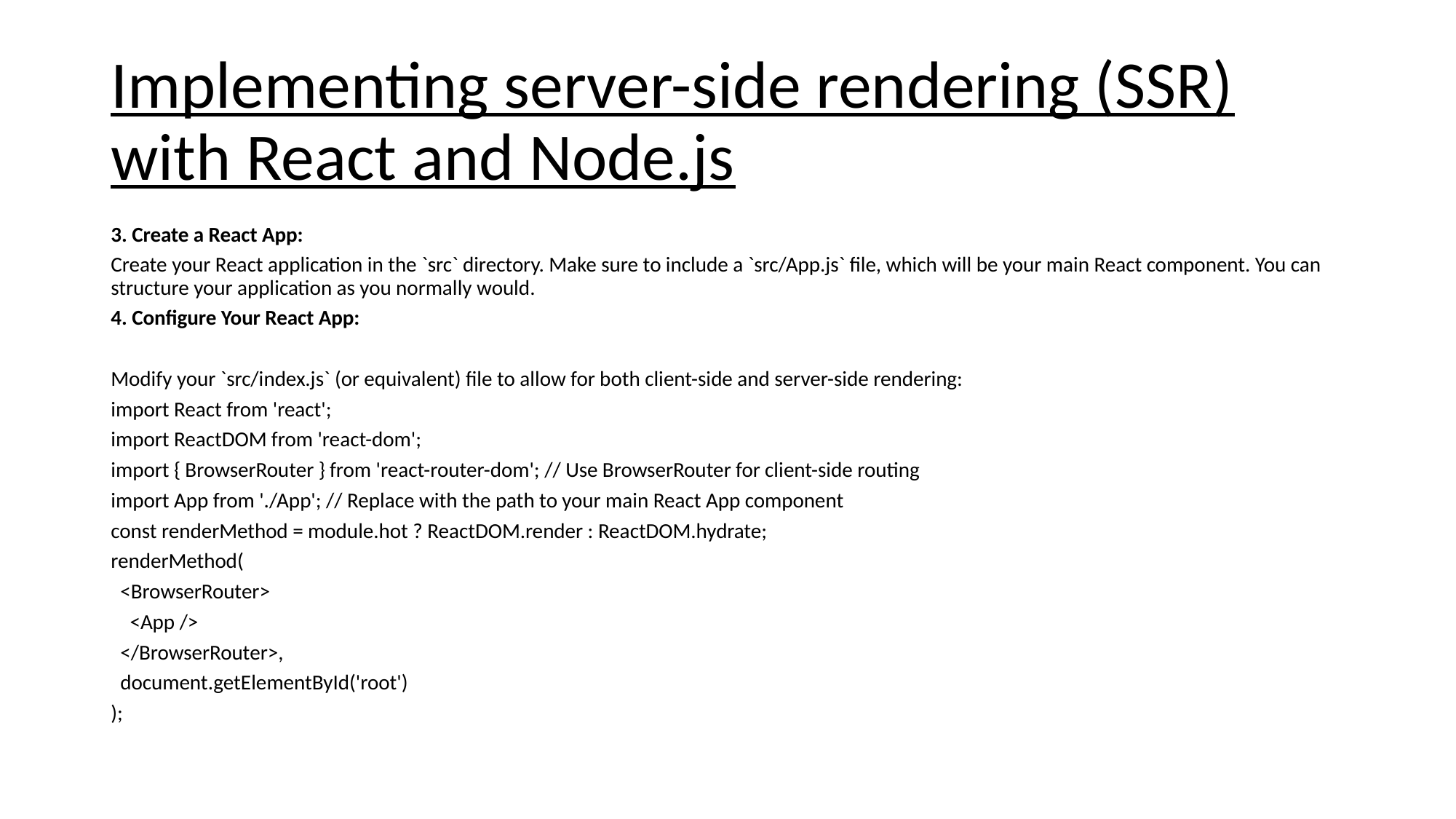

# Implementing server-side rendering (SSR) with React and Node.js
3. Create a React App:
Create your React application in the `src` directory. Make sure to include a `src/App.js` file, which will be your main React component. You can structure your application as you normally would.
4. Configure Your React App:

Modify your `src/index.js` (or equivalent) file to allow for both client-side and server-side rendering:
import React from 'react';
import ReactDOM from 'react-dom';
import { BrowserRouter } from 'react-router-dom'; // Use BrowserRouter for client-side routing
import App from './App'; // Replace with the path to your main React App component
const renderMethod = module.hot ? ReactDOM.render : ReactDOM.hydrate;
renderMethod(
  <BrowserRouter>
    <App />
  </BrowserRouter>,
  document.getElementById('root')
);